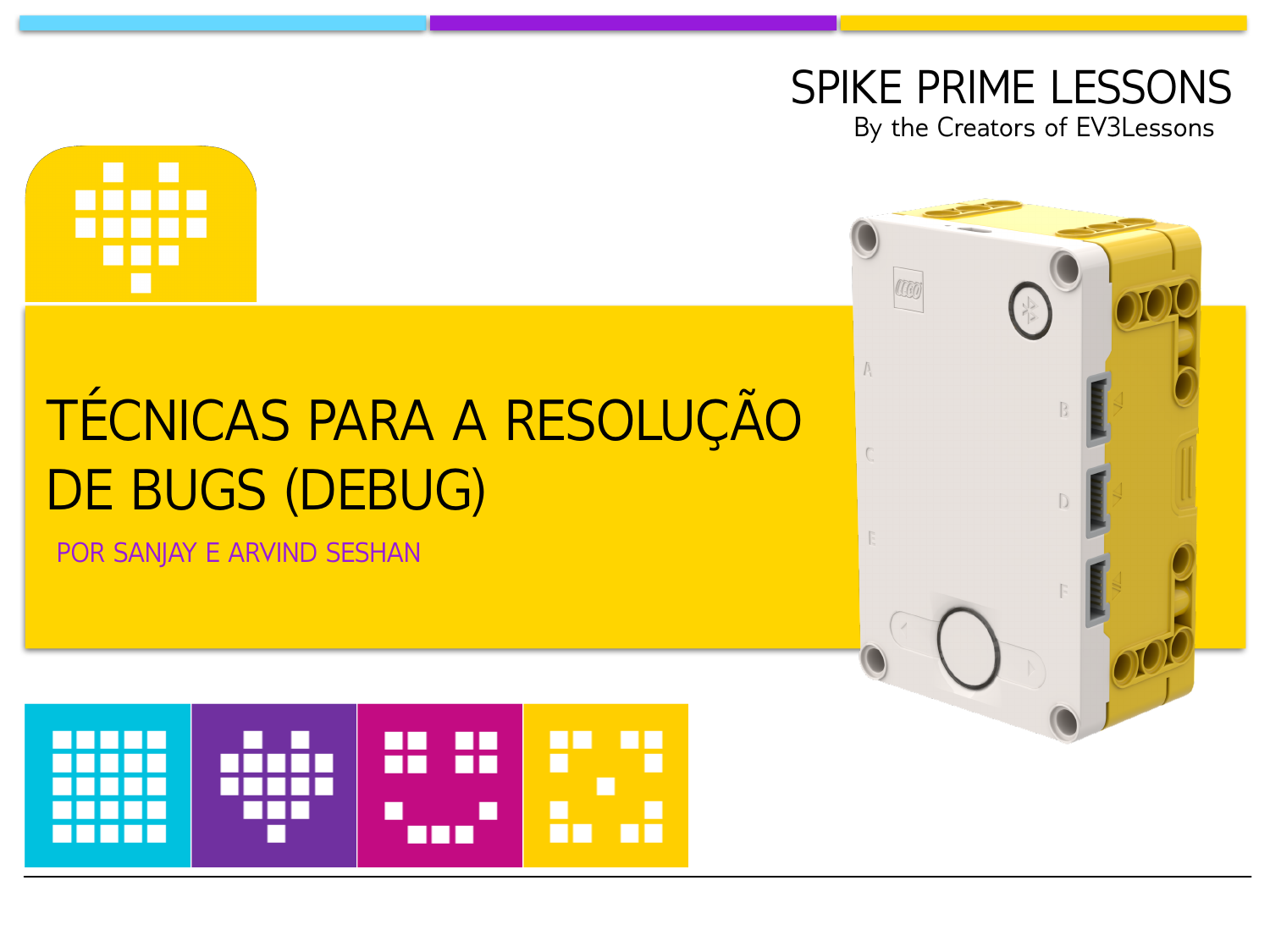

# Técnicas para a resolução de bugs (debug)
por SANJAY e ARVIND SESHAN